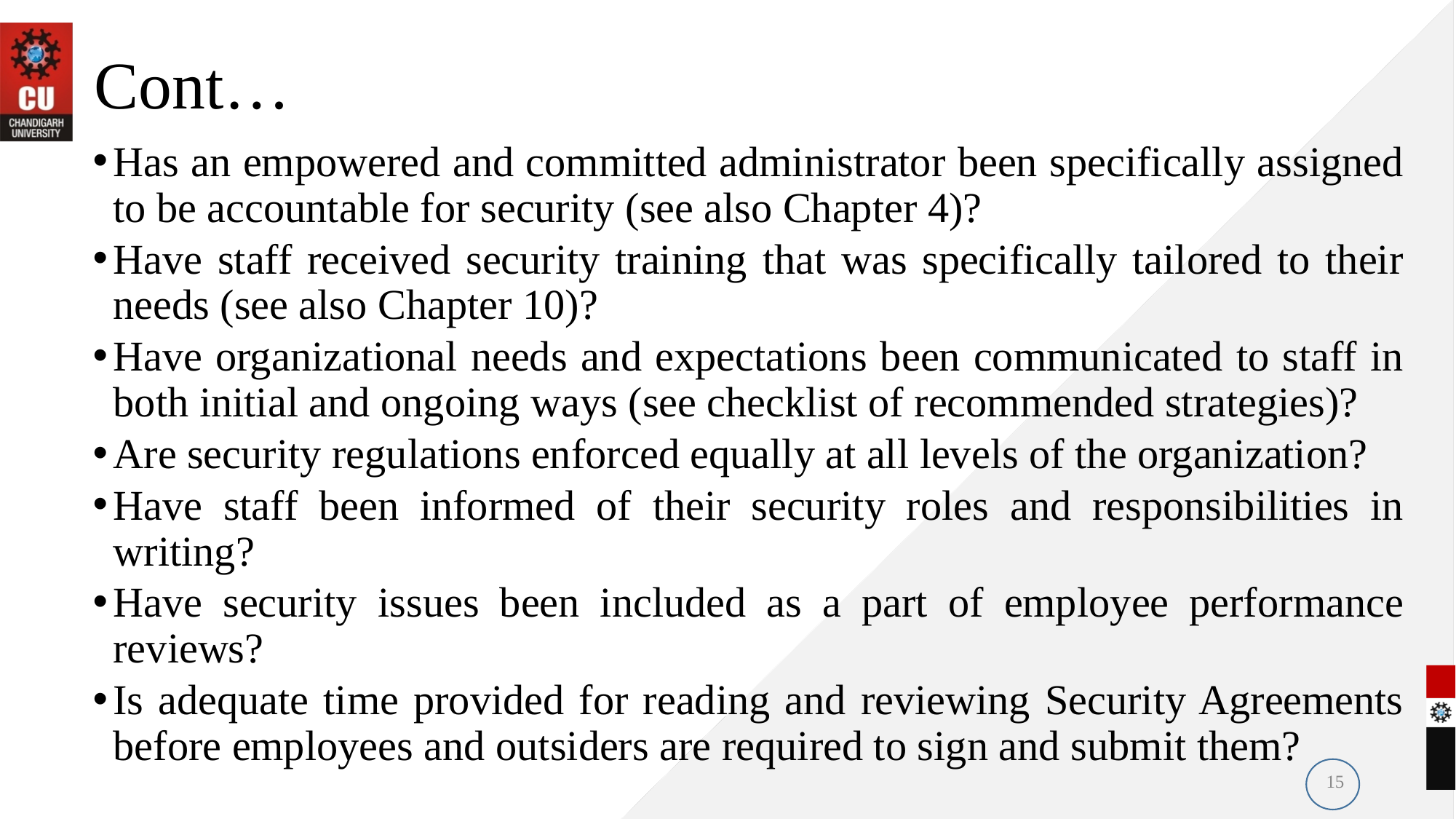

# Cont…
Has an empowered and committed administrator been specifically assigned to be accountable for security (see also Chapter 4)?
Have staff received security training that was specifically tailored to their needs (see also Chapter 10)?
Have organizational needs and expectations been communicated to staff in both initial and ongoing ways (see checklist of recommended strategies)?
Are security regulations enforced equally at all levels of the organization?
Have staff been informed of their security roles and responsibilities in writing?
Have security issues been included as a part of employee performance reviews?
Is adequate time provided for reading and reviewing Security Agreements before employees and outsiders are required to sign and submit them?
15